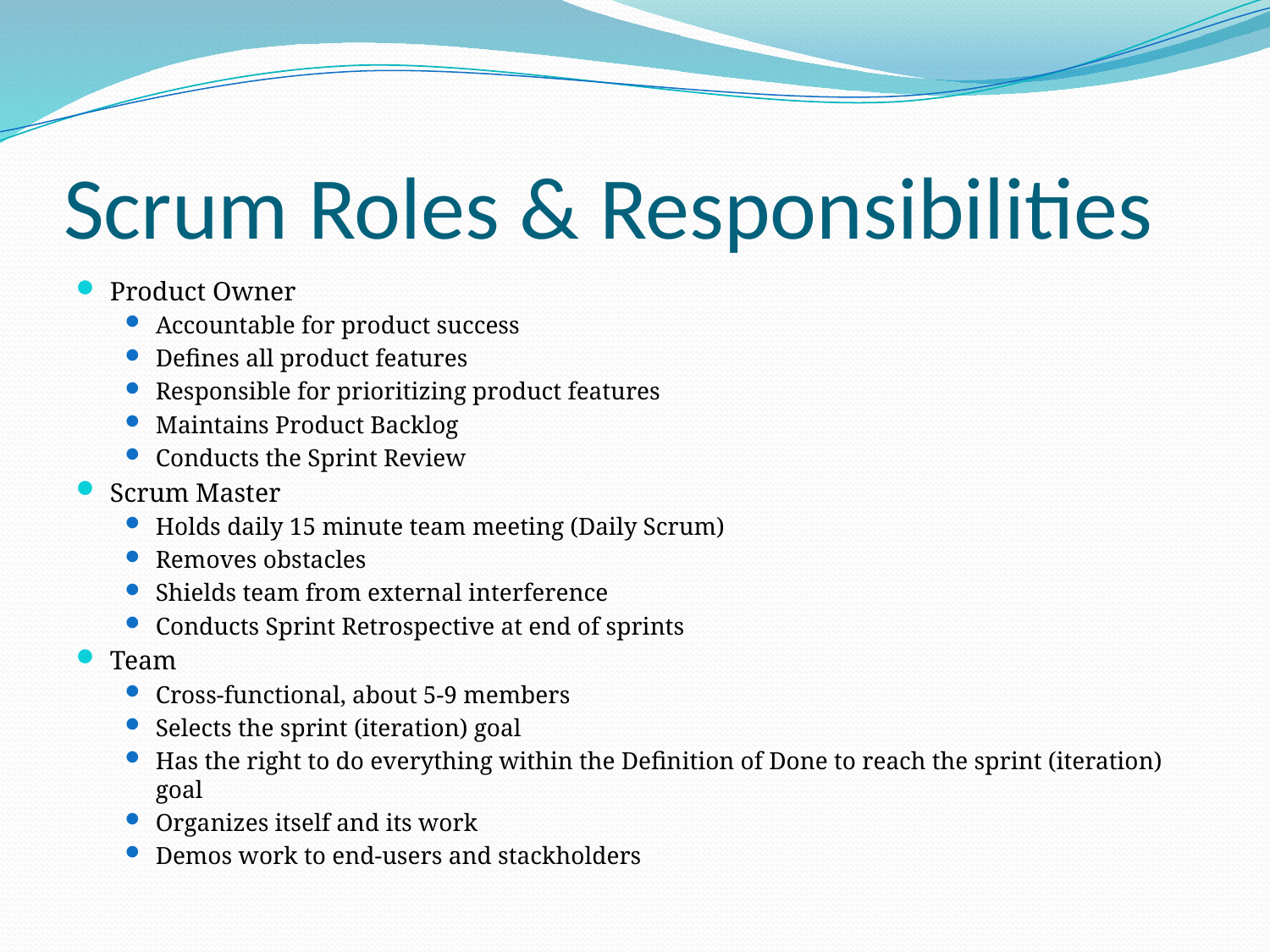

# Scrum Roles & Responsibilities
Product Owner
Accountable for product success
Defines all product features
Responsible for prioritizing product features
Maintains Product Backlog
Conducts the Sprint Review
Scrum Master
Holds daily 15 minute team meeting (Daily Scrum)
Removes obstacles
Shields team from external interference
Conducts Sprint Retrospective at end of sprints
Team
Cross-functional, about 5-9 members
Selects the sprint (iteration) goal
Has the right to do everything within the Definition of Done to reach the sprint (iteration) goal
Organizes itself and its work
Demos work to end-users and stackholders